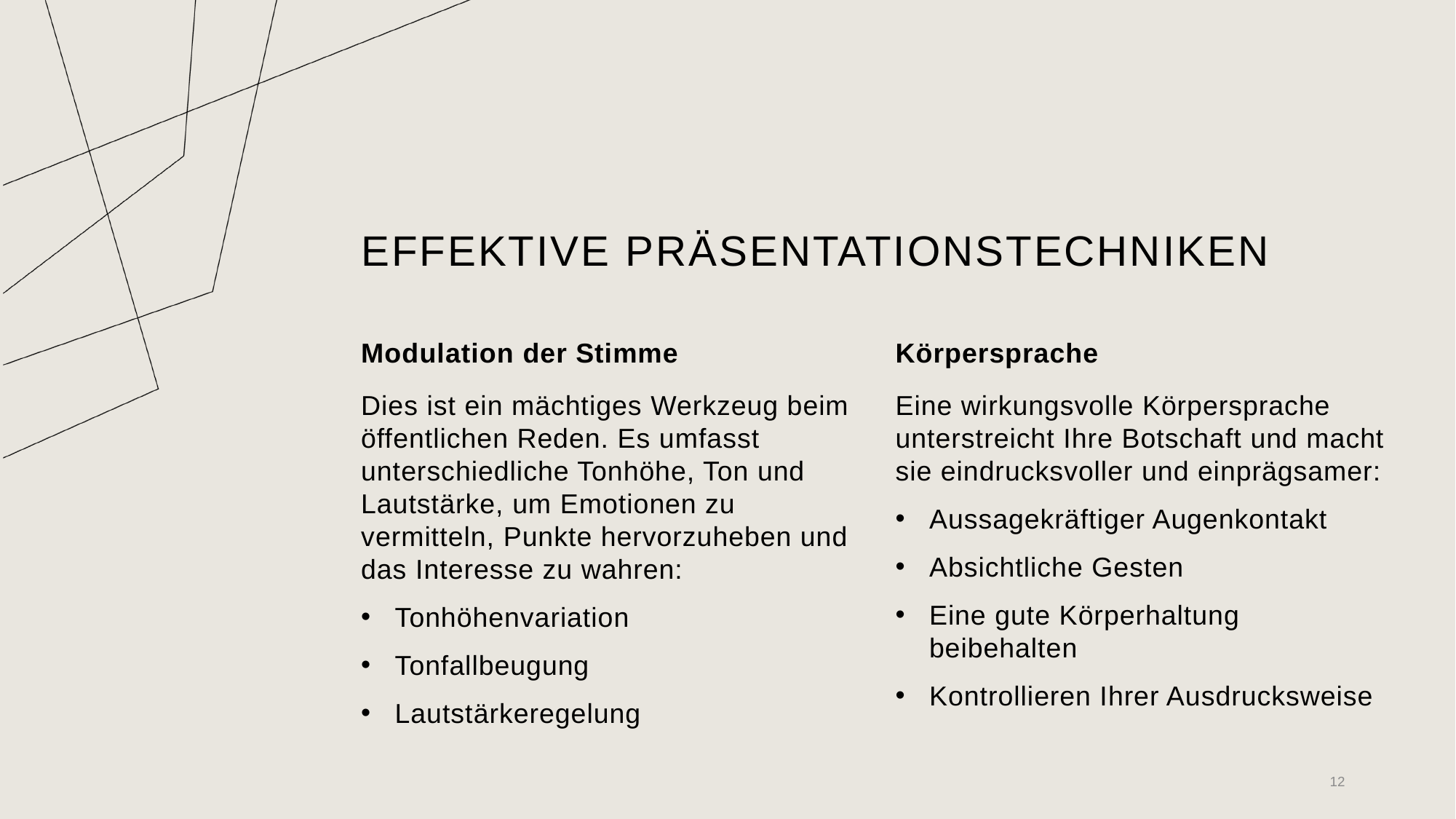

# Effektive Präsentationstechniken
Modulation der Stimme
Körpersprache
Eine wirkungsvolle Körpersprache unterstreicht Ihre Botschaft und macht sie eindrucksvoller und einprägsamer:
Aussagekräftiger Augenkontakt
Absichtliche Gesten
Eine gute Körperhaltung beibehalten
Kontrollieren Ihrer Ausdrucksweise
Dies ist ein mächtiges Werkzeug beim öffentlichen Reden. Es umfasst unterschiedliche Tonhöhe, Ton und Lautstärke, um Emotionen zu vermitteln, Punkte hervorzuheben und das Interesse zu wahren:
Tonhöhenvariation
Tonfallbeugung
Lautstärkeregelung
12